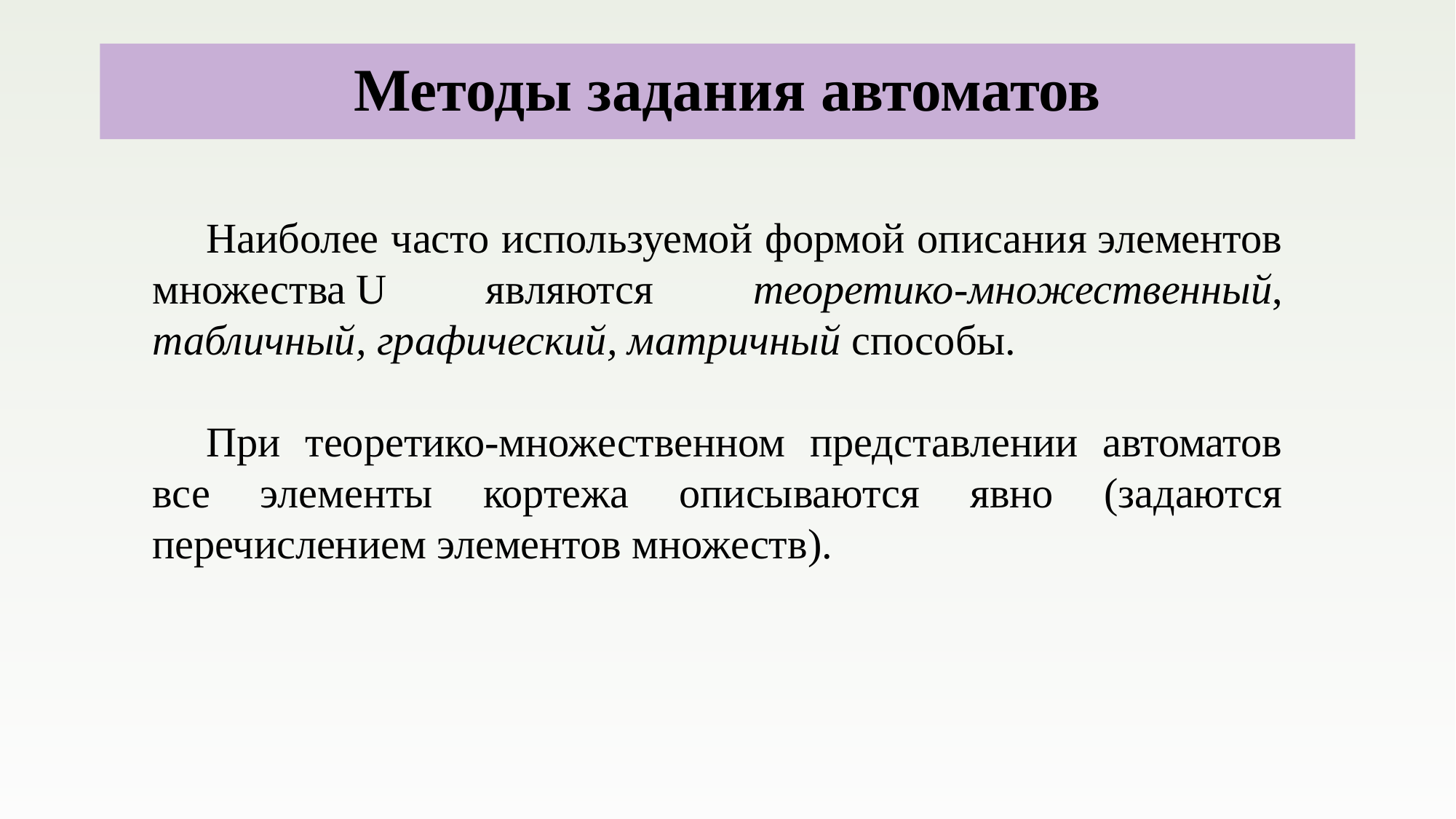

# Методы задания автоматов

Наиболее часто используемой формой описания элементов множества U являются теоретико-множественный, табличный, графический, матричный способы.

При теоретико-множественном представлении автоматов все элементы кортежа описываются явно (задаются перечислением элементов множеств).